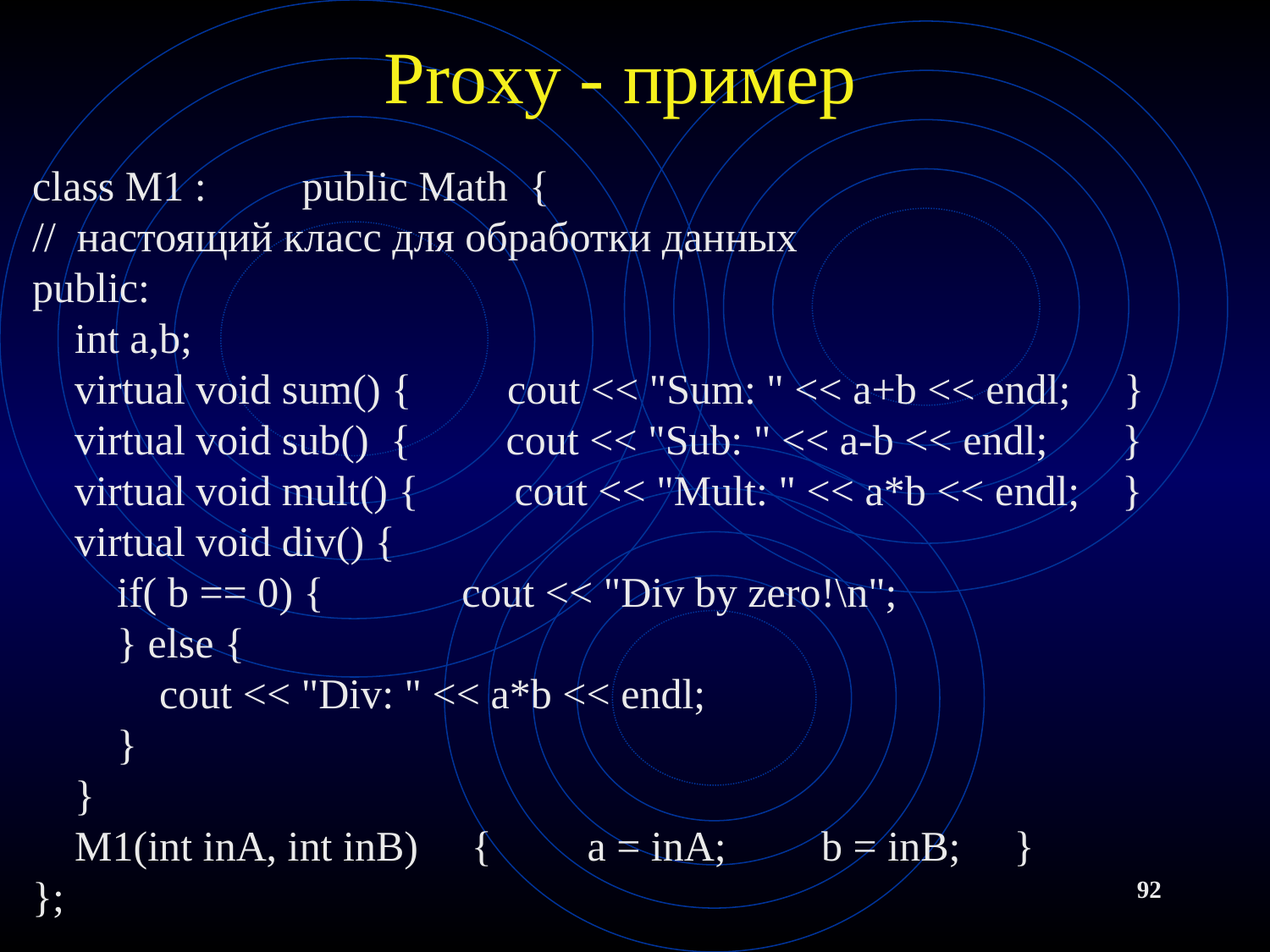

# Proxy - пример
class M1 :         public Math  {
//  настоящий класс для обработки данных
public:
    int a,b;
    virtual void sum() {         cout << "Sum: " << a+b << endl;     }
    virtual void sub()  {         cout << "Sub: " << a-b << endl;       }
    virtual void mult() {         cout << "Mult: " << a*b << endl;    }
    virtual void div() {
        if( b == 0) {             cout << "Div by zero!\n";
        } else {
            cout << "Div: " << a*b << endl;
        }
    }
    M1(int inA, int inB)     {         a = inA;         b = inB;     }
};

92